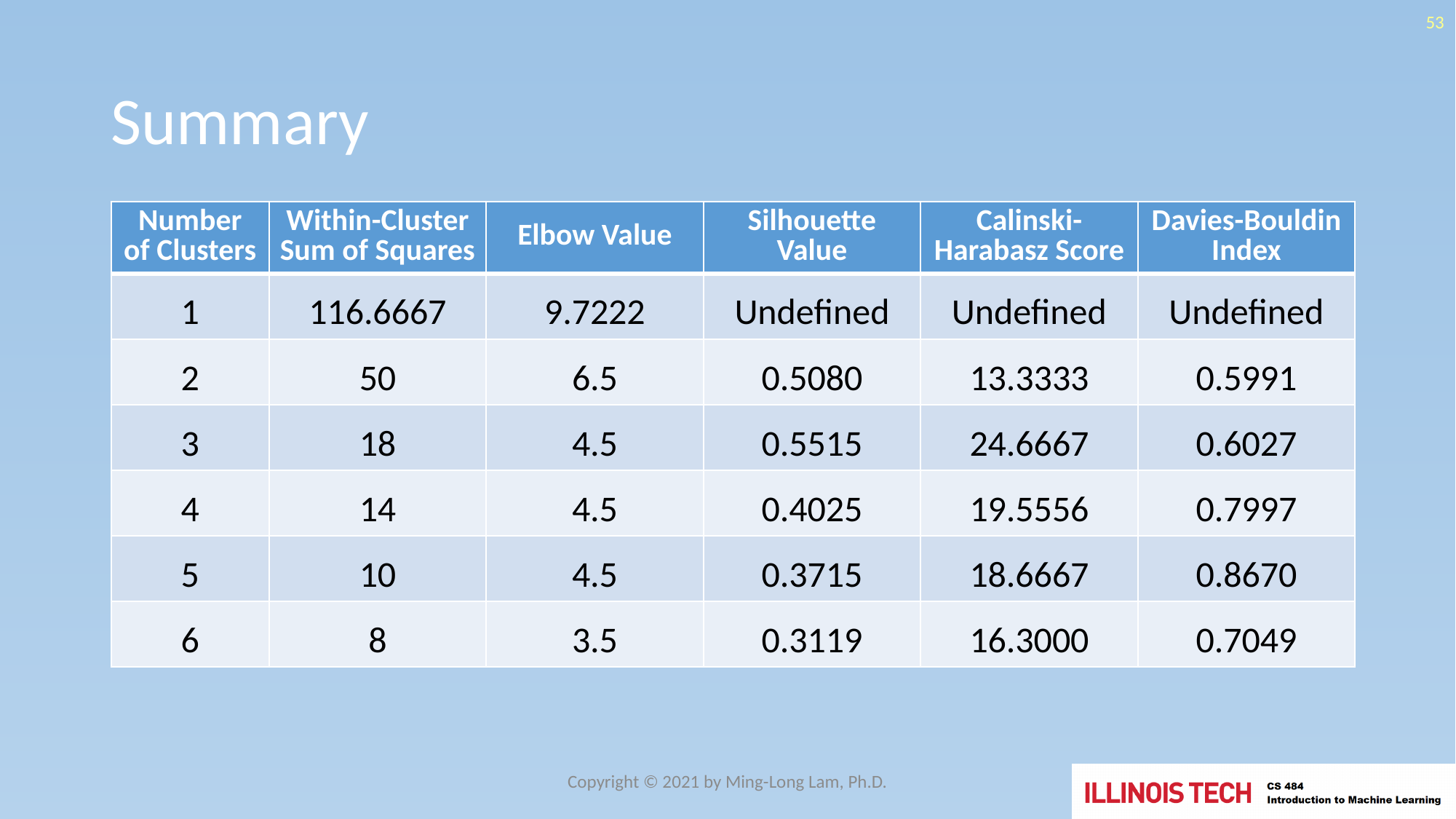

53
# Summary
| Number of Clusters | Within-Cluster Sum of Squares | Elbow Value | Silhouette Value | Calinski-Harabasz Score | Davies-Bouldin Index |
| --- | --- | --- | --- | --- | --- |
| 1 | 116.6667 | 9.7222 | Undefined | Undefined | Undefined |
| 2 | 50 | 6.5 | 0.5080 | 13.3333 | 0.5991 |
| 3 | 18 | 4.5 | 0.5515 | 24.6667 | 0.6027 |
| 4 | 14 | 4.5 | 0.4025 | 19.5556 | 0.7997 |
| 5 | 10 | 4.5 | 0.3715 | 18.6667 | 0.8670 |
| 6 | 8 | 3.5 | 0.3119 | 16.3000 | 0.7049 |
Copyright © 2021 by Ming-Long Lam, Ph.D.